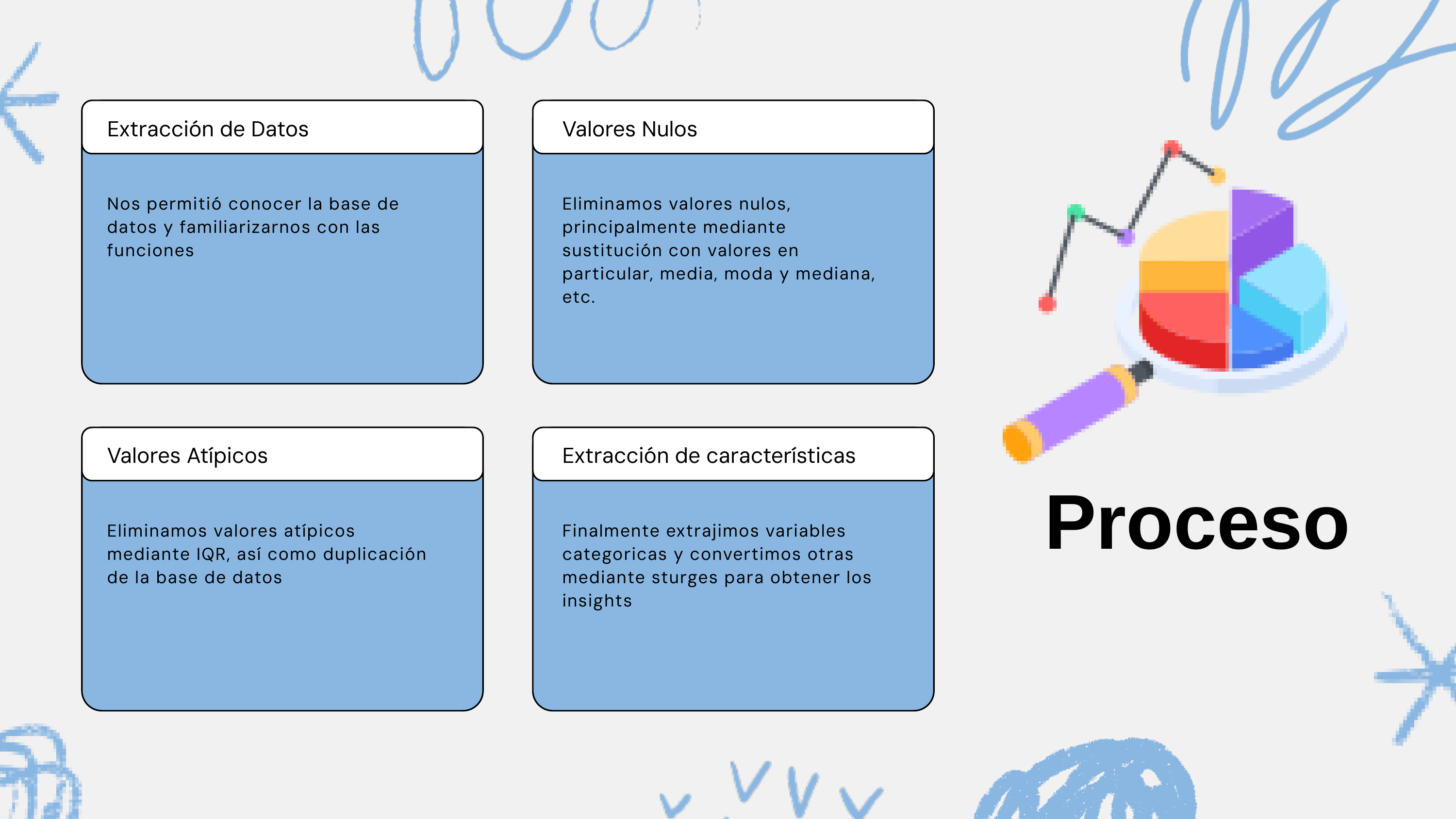

Extracción de Datos
Valores Nulos

Nos permitió conocer la base de datos y familiarizarnos con las funciones
Eliminamos valores nulos, principalmente mediante sustitución con valores en particular, media, moda y mediana, etc.

Valores Atípicos
Extracción de características
Proceso
Eliminamos valores atípicos mediante IQR, así como duplicación de la base de datos
Finalmente extrajimos variables categoricas y convertimos otras mediante sturges para obtener los insights